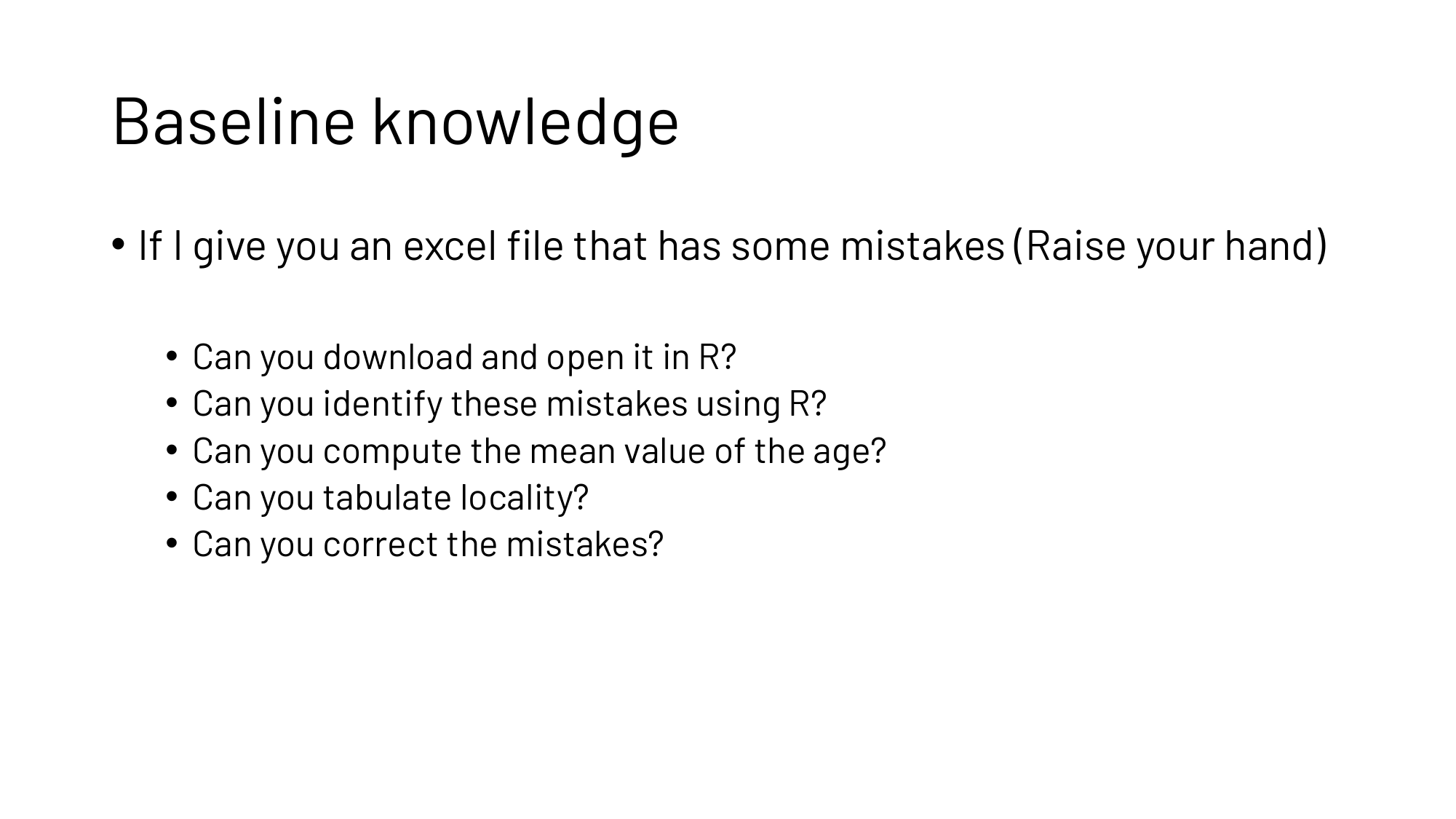

# Baseline knowledge
If I give you an excel file that has some mistakes (Raise your hand)

Can you download and open it in R?
Can you identify these mistakes using R?
Can you compute the mean value of the age?
Can you tabulate locality?
Can you correct the mistakes?